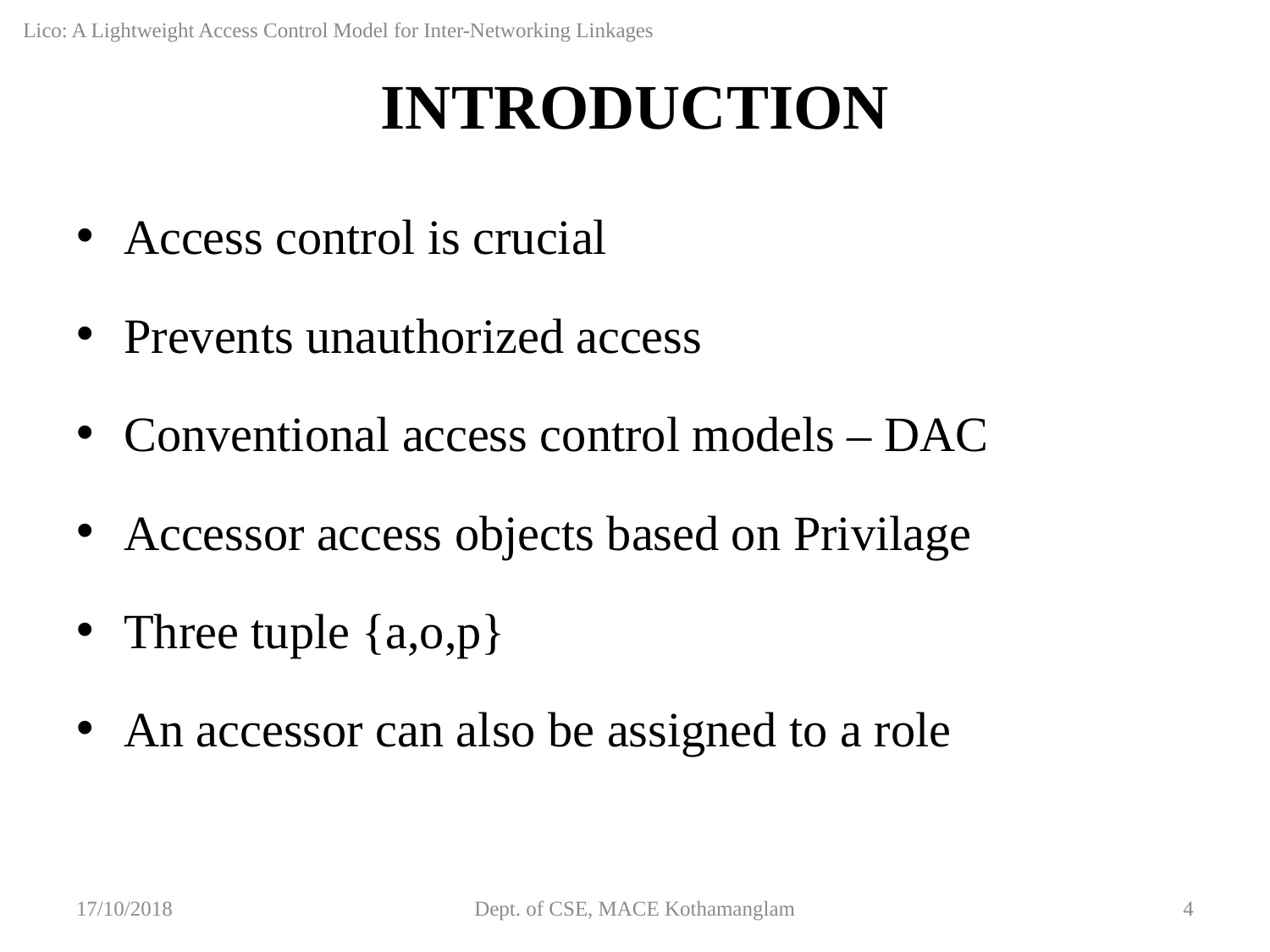

Lico: A Lightweight Access Control Model for Inter-Networking Linkages
# INTRODUCTION
Access control is crucial
Prevents unauthorized access
Conventional access control models – DAC
Accessor access objects based on Privilage
Three tuple {a,o,p}
An accessor can also be assigned to a role
17/10/2018
Dept. of CSE, MACE Kothamanglam
4